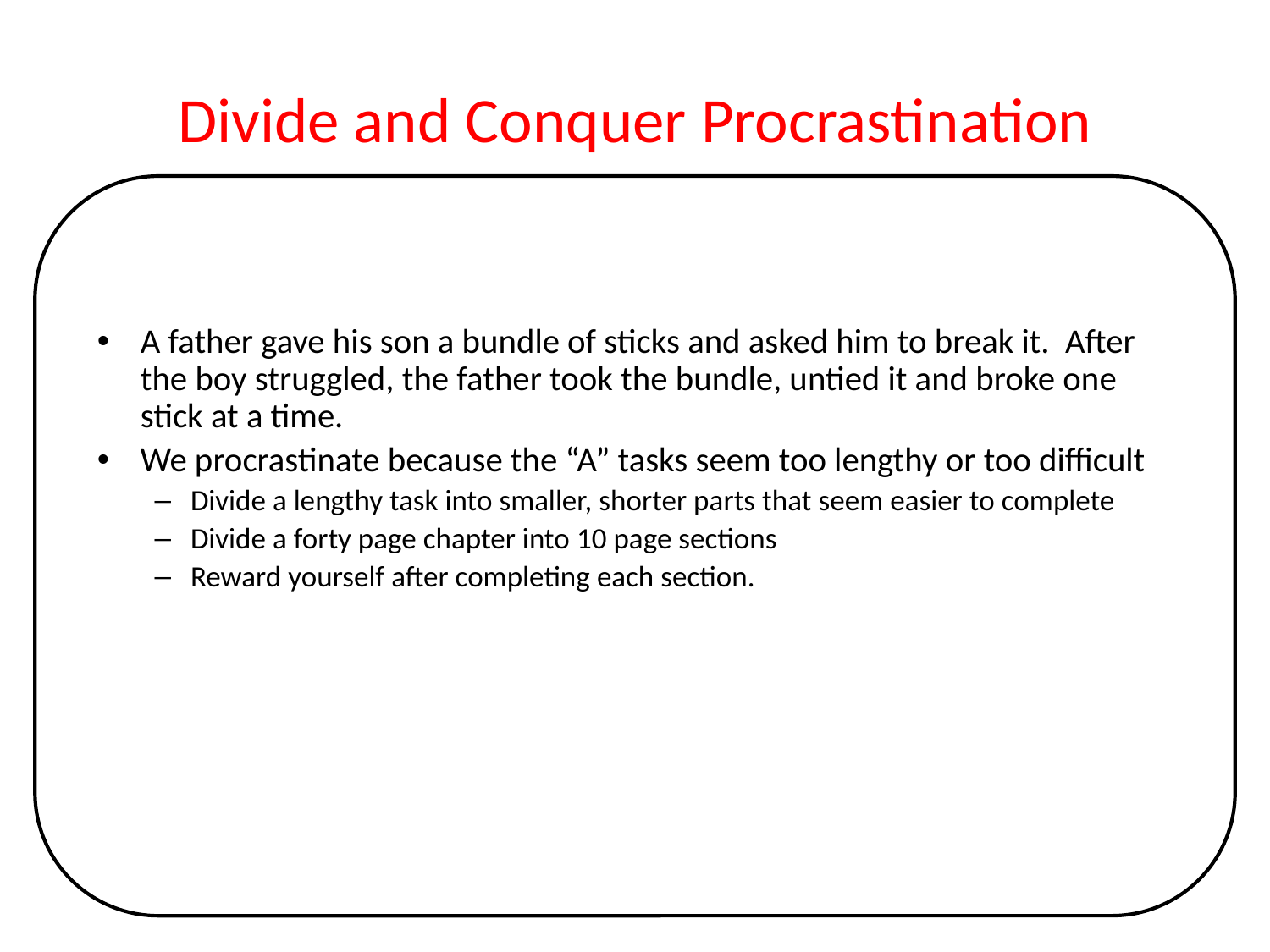

# Divide and Conquer Procrastination

A father gave his son a bundle of sticks and asked him to break it.  After the boy struggled, the father took the bundle, untied it and broke one stick at a time.
We procrastinate because the “A” tasks seem too lengthy or too difficult
Divide a lengthy task into smaller, shorter parts that seem easier to complete
Divide a forty page chapter into 10 page sections
Reward yourself after completing each section.